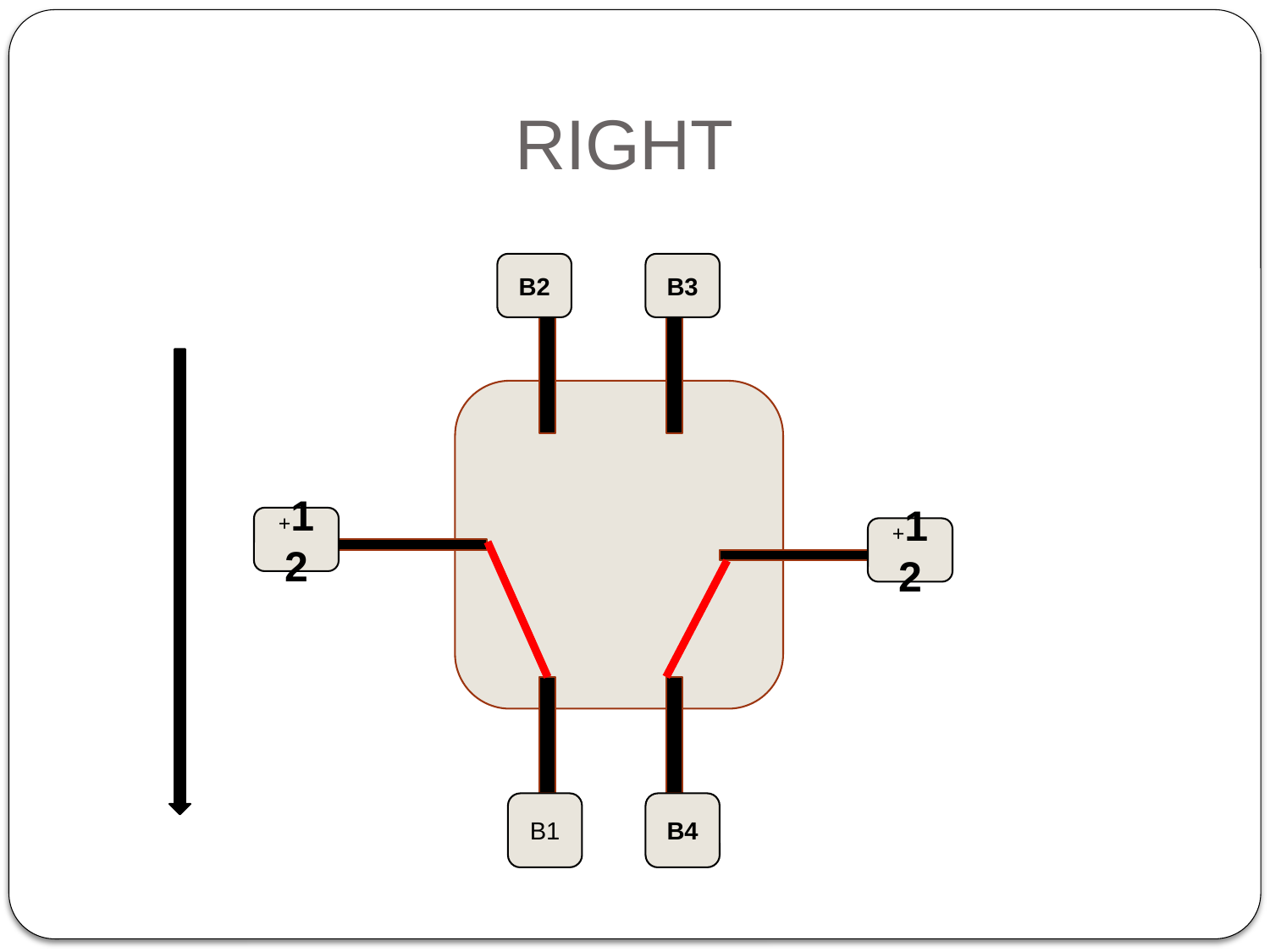

# RIGHT
B2
B3

B1
B4

+12
+12